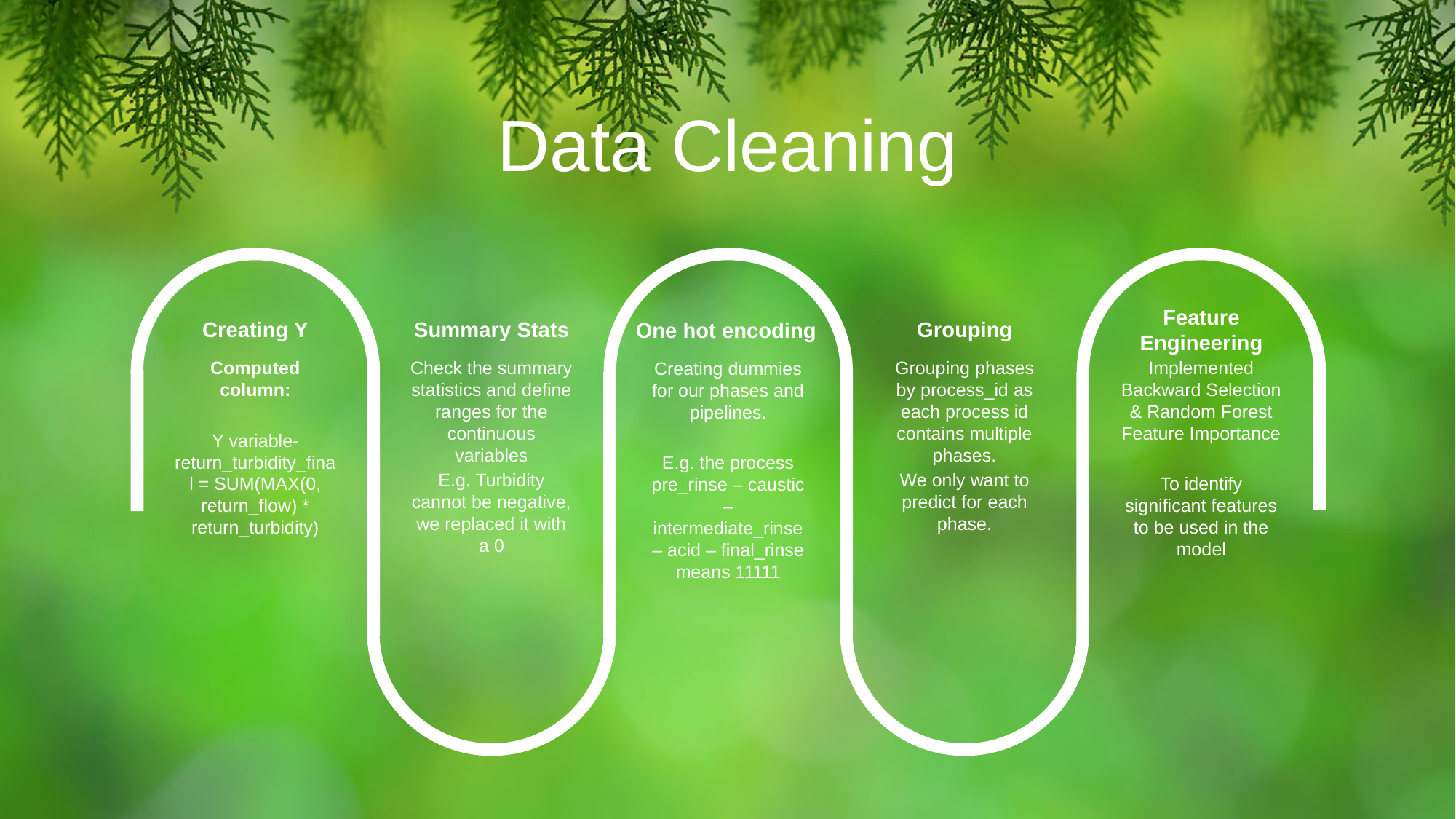

Data Cleaning

Feature Engineering
Implemented Backward Selection & Random Forest Feature Importance

To identify significant features to be used in the model
Creating Y
Computed column:

Y variable- return_turbidity_final = SUM(MAX(0, return_flow) * return_turbidity)

Summary Stats
Check the summary statistics and define ranges for the continuous variables
E.g. Turbidity cannot be negative, we replaced it with a 0
Grouping
Grouping phases by process_id as each process id contains multiple phases.
We only want to predict for each phase.
One hot encoding
Creating dummies for our phases and pipelines.

E.g. the process pre_rinse – caustic – intermediate_rinse – acid – final_rinse means 11111